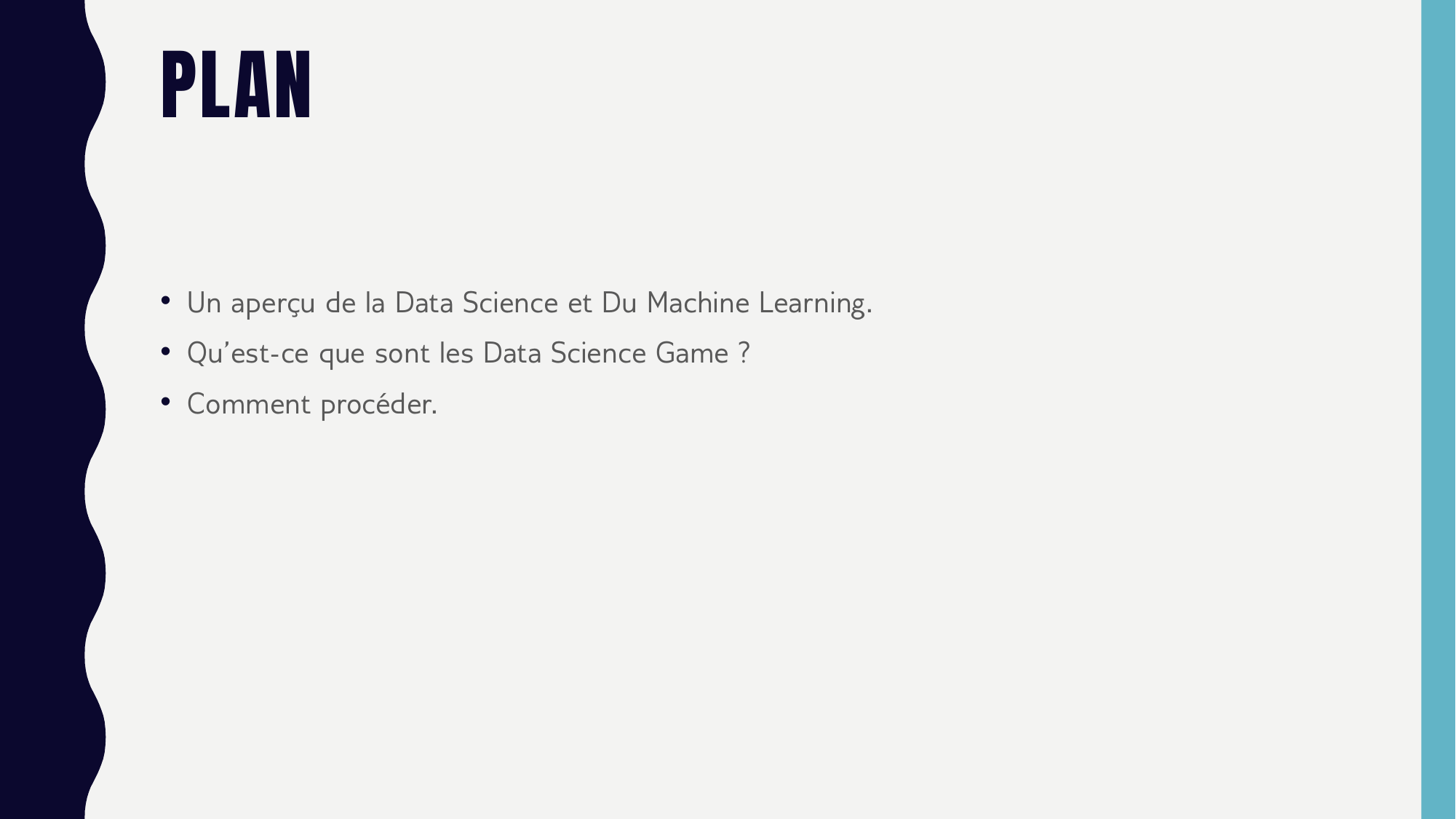

# Plan
Un aperçu de la Data Science et Du Machine Learning.
Qu’est-ce que sont les Data Science Game ?
Comment procéder.